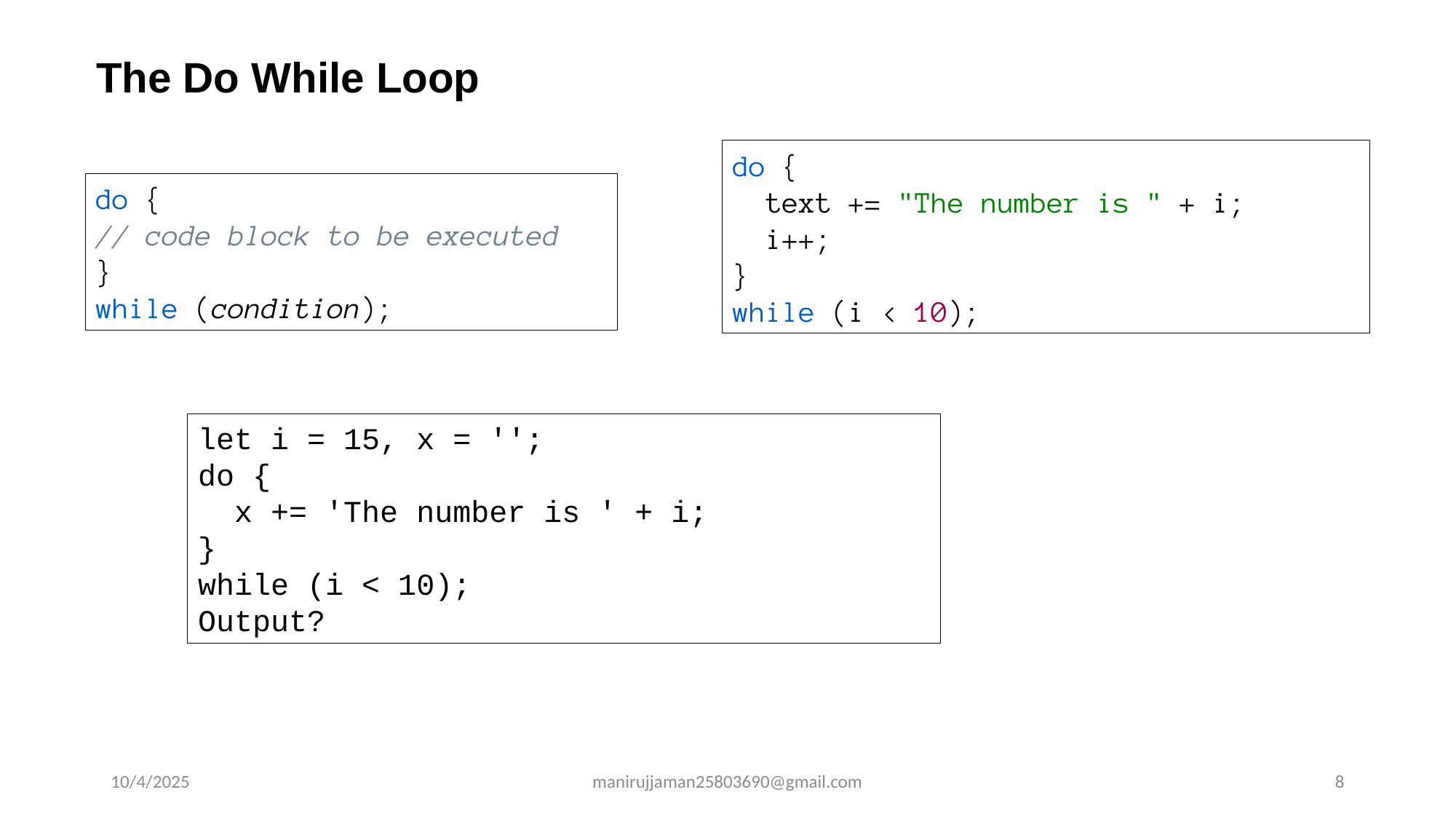

The Do While Loop
do {
  text += "The number is " + i;
  i++;
}
while (i < 10);
do {
// code block to be executed
}
while (condition);
let i = 15, x = '';
do {
  x += 'The number is ' + i;
}
while (i < 10);
Output?
10/4/2025
manirujjaman25803690@gmail.com
8